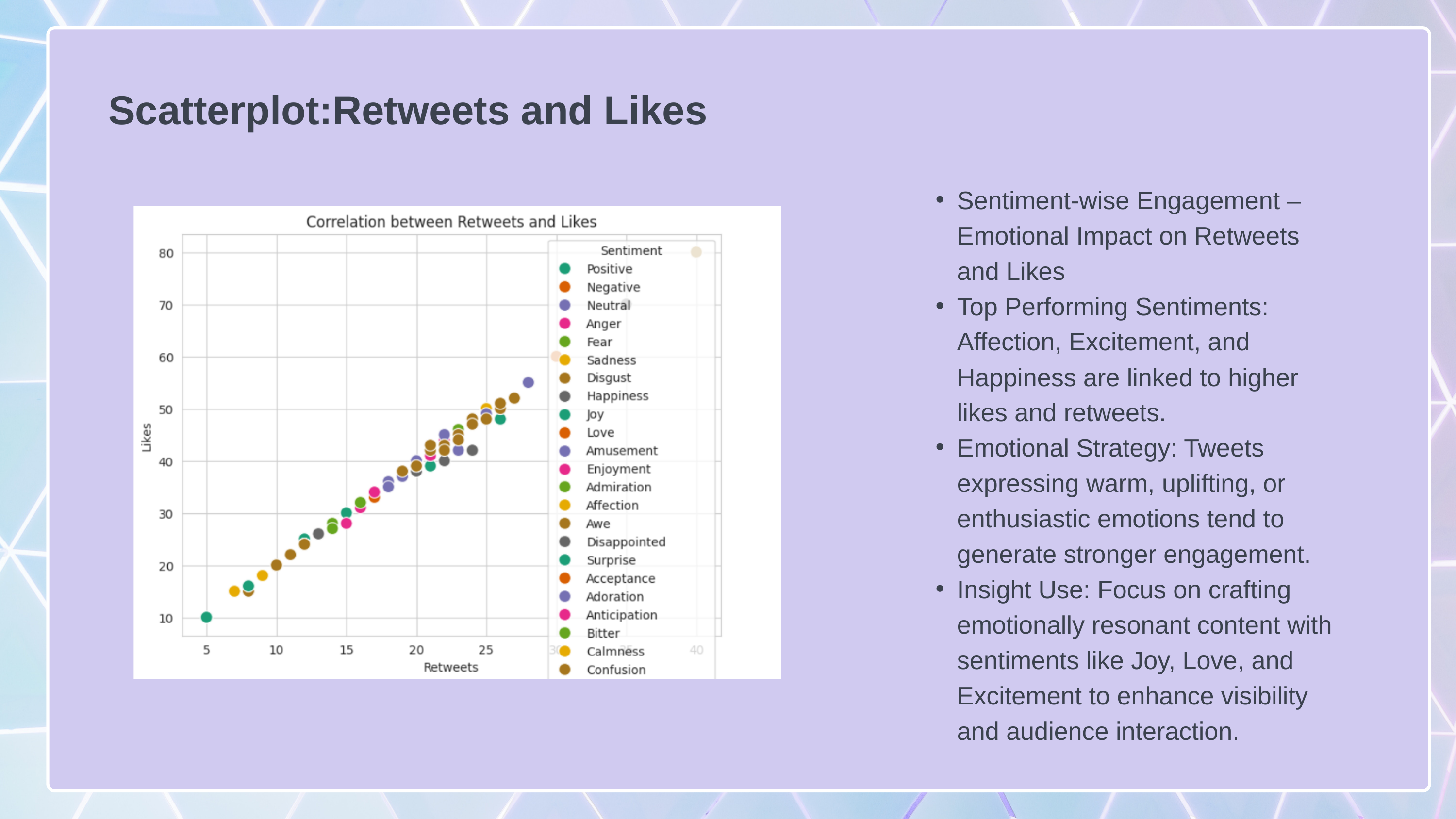

Scatterplot:Retweets and Likes
Sentiment-wise Engagement – Emotional Impact on Retweets and Likes
Top Performing Sentiments: Affection, Excitement, and Happiness are linked to higher likes and retweets.
Emotional Strategy: Tweets expressing warm, uplifting, or enthusiastic emotions tend to generate stronger engagement.
Insight Use: Focus on crafting emotionally resonant content with sentiments like Joy, Love, and Excitement to enhance visibility and audience interaction.